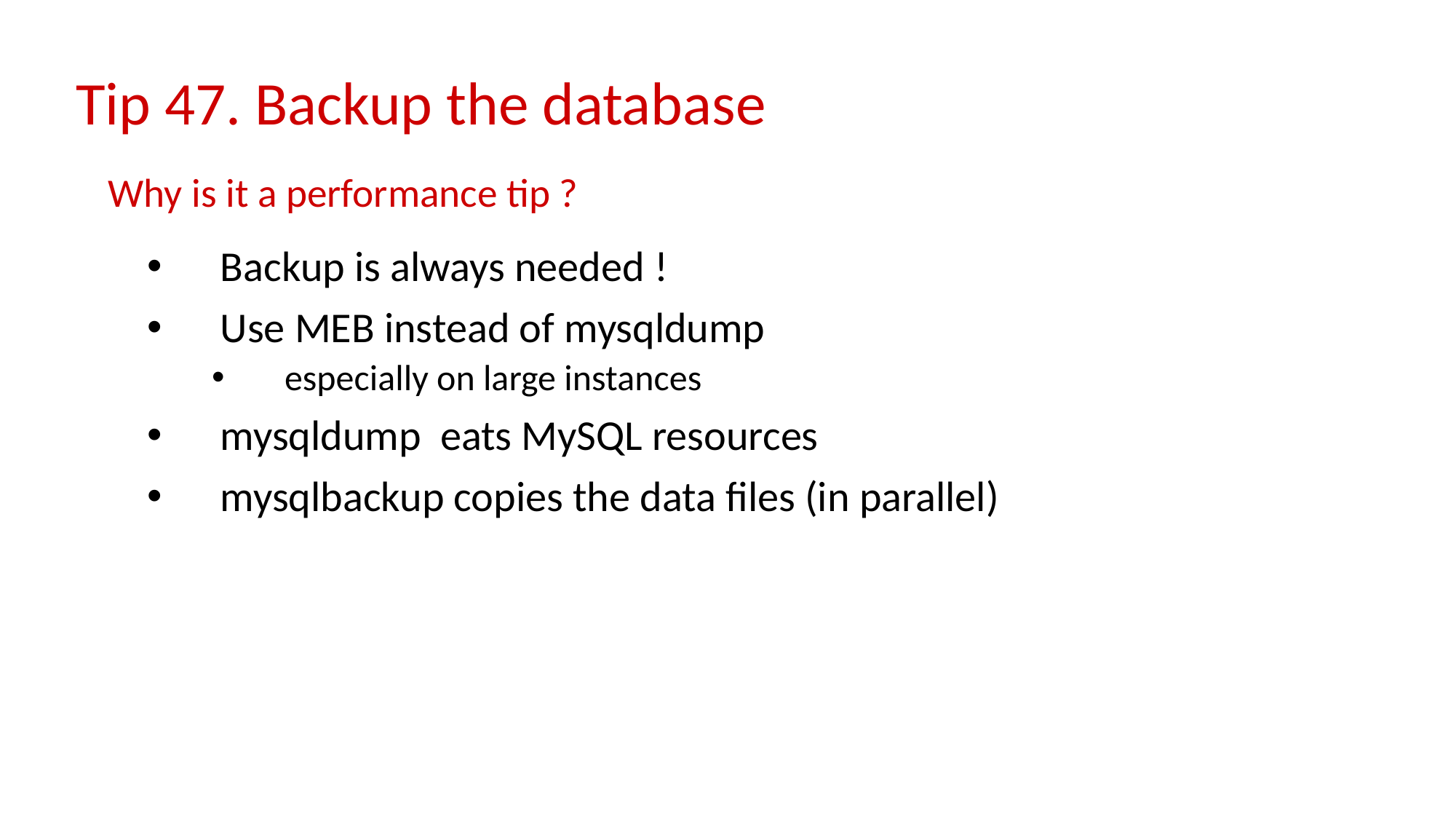

# Tip 47. Backup the database
Why is it a performance tip ?
Backup is always needed !
Use MEB instead of mysqldump
especially on large instances
mysqldump  eats MySQL resources
mysqlbackup copies the data files (in parallel)